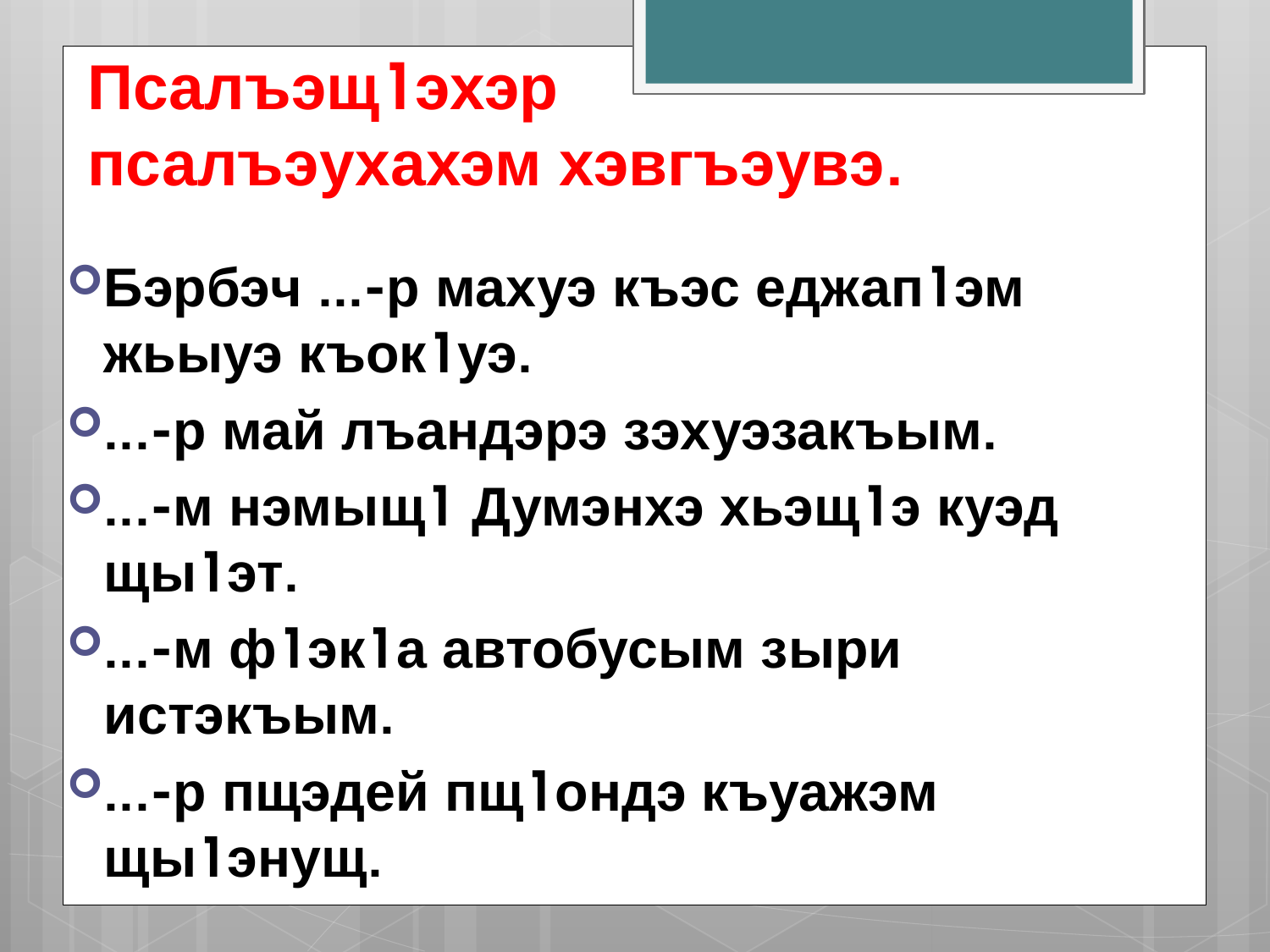

# Псалъэщ1эхэр псалъэухахэм хэвгъэувэ.
Бэрбэч ...-р махуэ къэс еджап1эм жьыуэ къок1уэ.
...-р май лъандэрэ зэхуэзакъым.
...-м нэмыщ1 Думэнхэ хьэщ1э куэд щы1эт.
...-м ф1эк1а автобусым зыри истэкъым.
...-р пщэдей пщ1ондэ къуажэм щы1энущ.